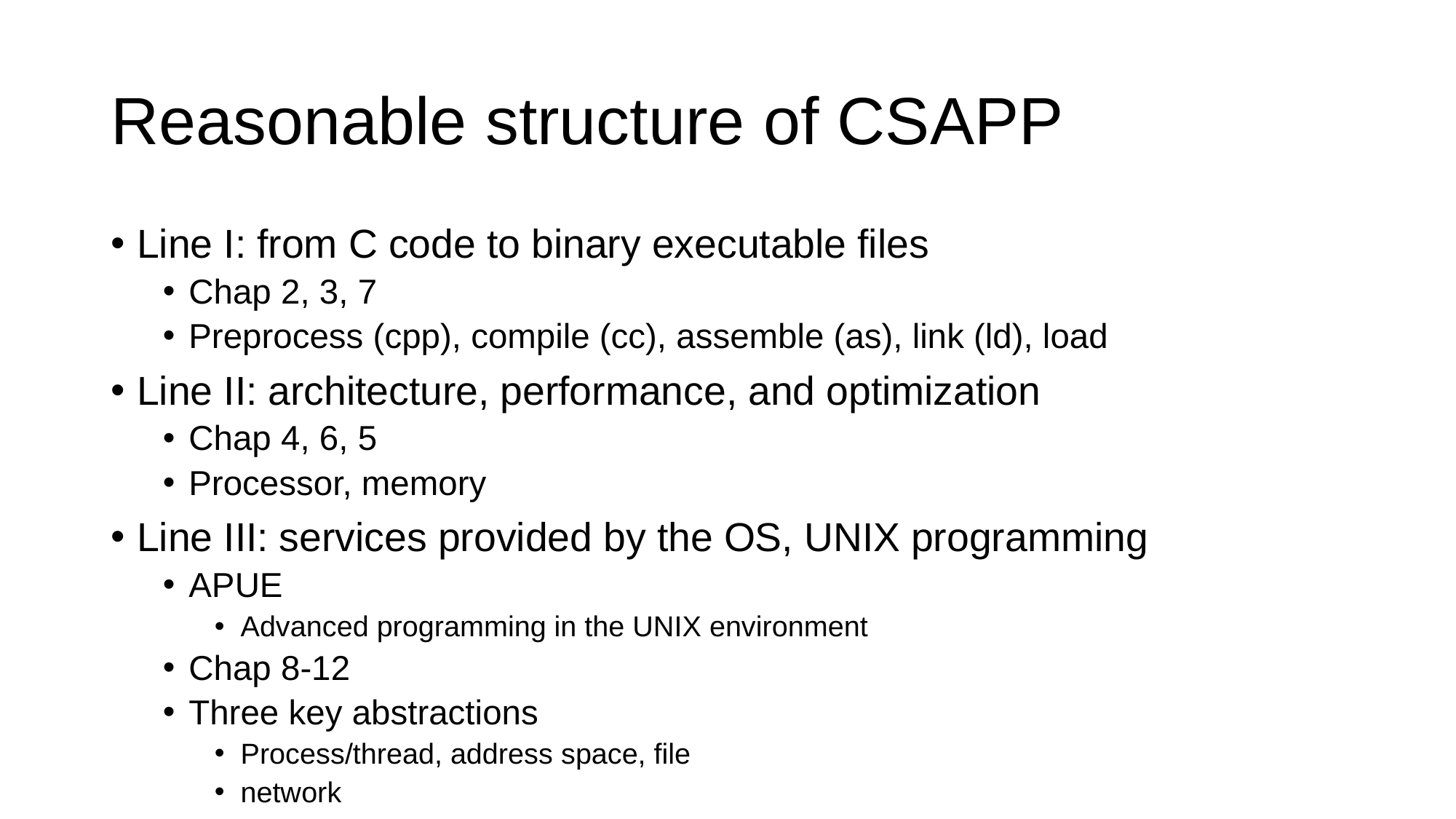

# Reasonable structure of CSAPP
Line I: from C code to binary executable files
Chap 2, 3, 7
Preprocess (cpp), compile (cc), assemble (as), link (ld), load
Line II: architecture, performance, and optimization
Chap 4, 6, 5
Processor, memory
Line III: services provided by the OS, UNIX programming
APUE
Advanced programming in the UNIX environment
Chap 8-12
Three key abstractions
Process/thread, address space, file
network